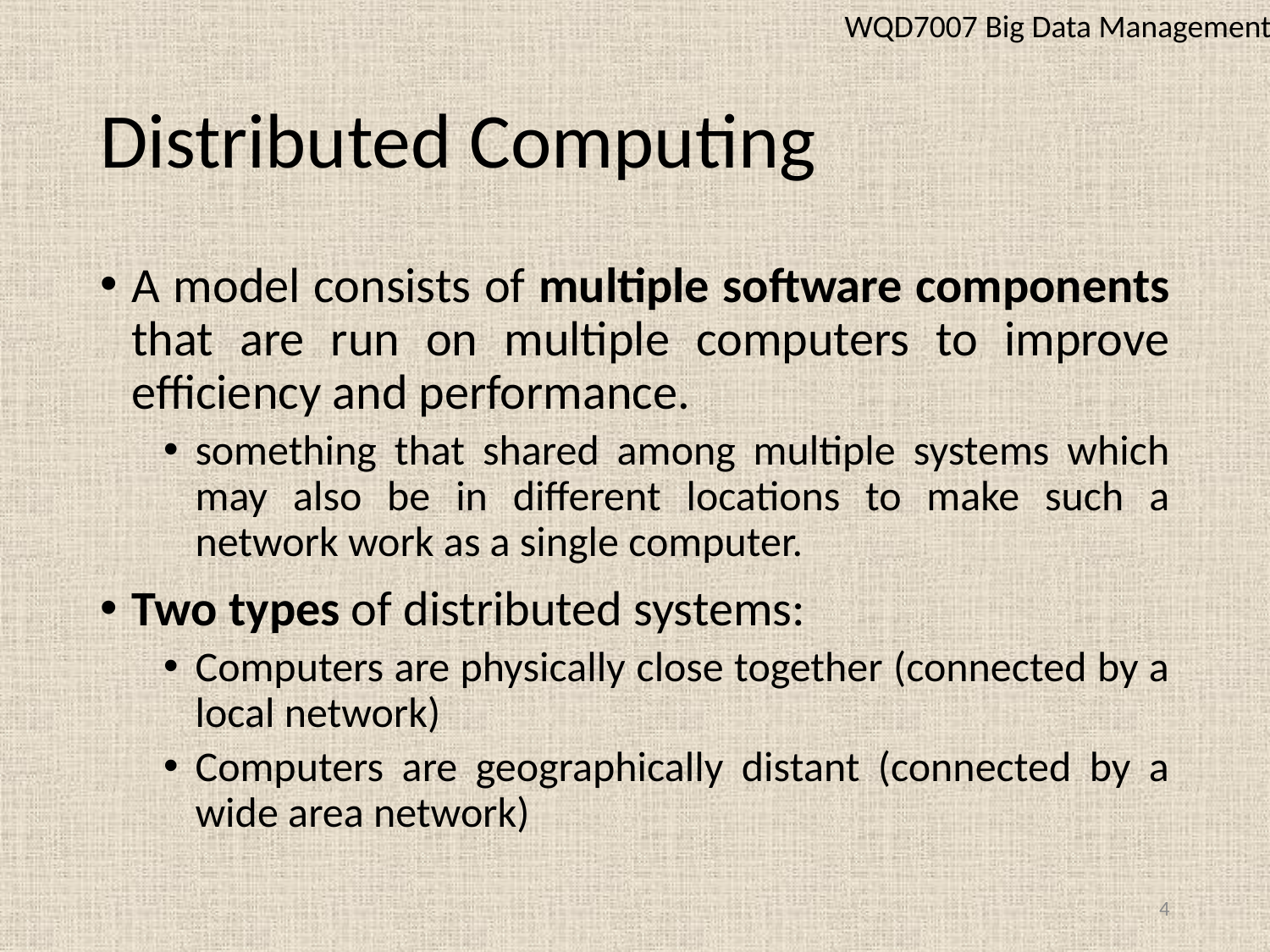

WQD7007 Big Data Management
# Distributed Computing
A model consists of multiple software components that are run on multiple computers to improve efficiency and performance.
something that shared among multiple systems which may also be in different locations to make such a network work as a single computer.
Two types of distributed systems:
Computers are physically close together (connected by a local network)
Computers are geographically distant (connected by a wide area network)

4